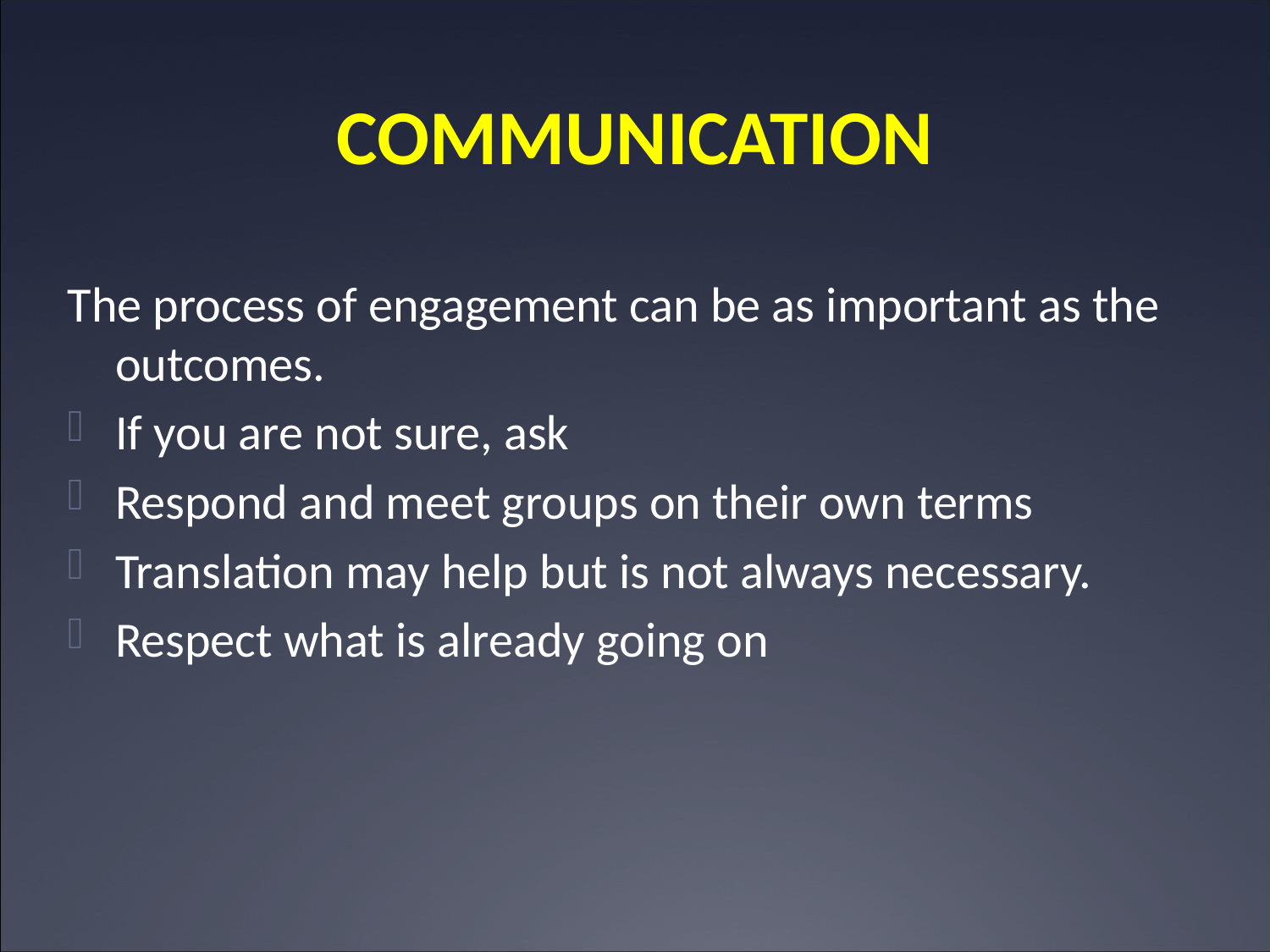

# COMMUNICATION
The process of engagement can be as important as the outcomes.
If you are not sure, ask
Respond and meet groups on their own terms
Translation may help but is not always necessary.
Respect what is already going on